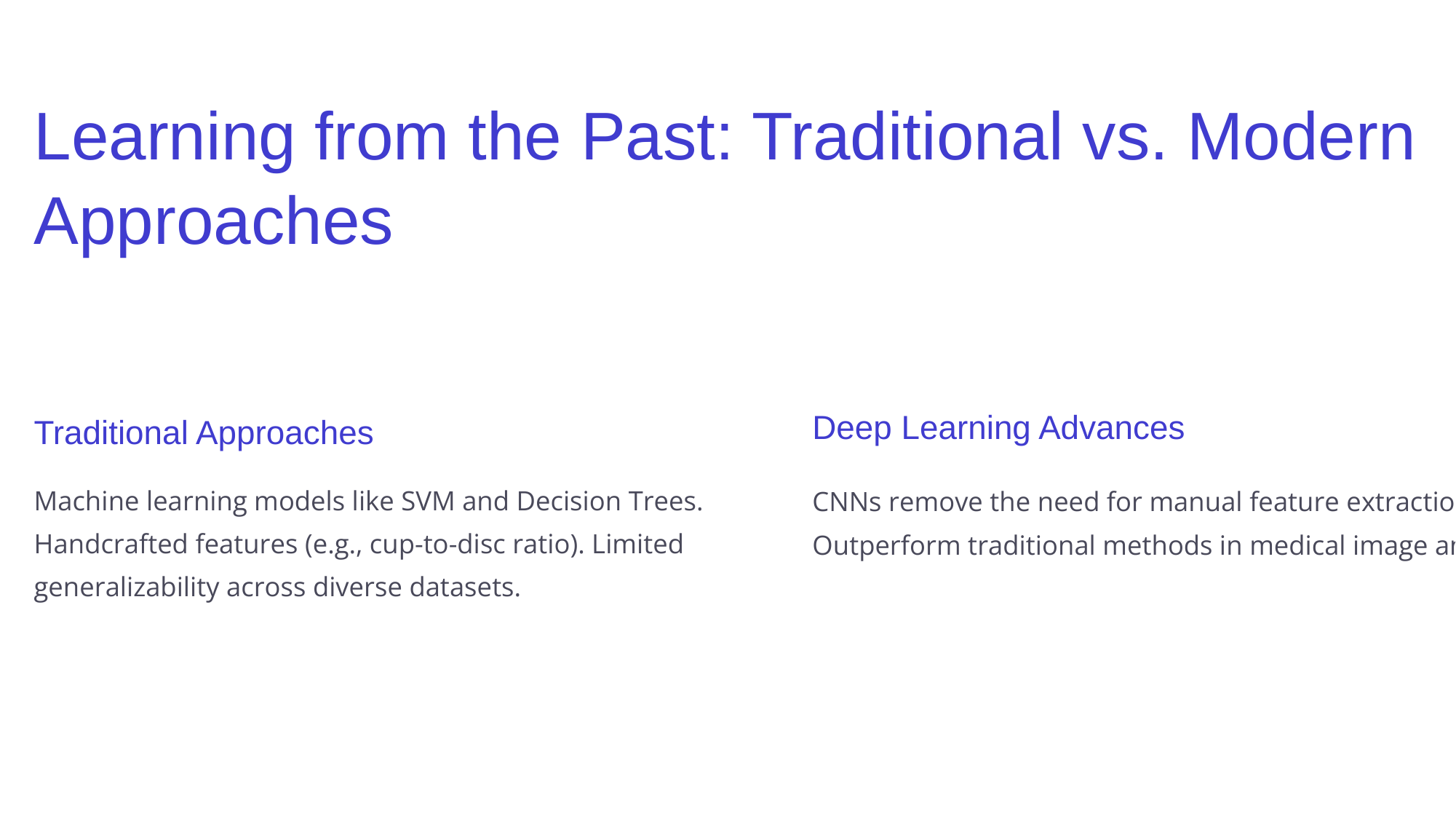

Learning from the Past: Traditional vs. Modern Approaches
Deep Learning Advances
Traditional Approaches
Machine learning models like SVM and Decision Trees. Handcrafted features (e.g., cup-to-disc ratio). Limited generalizability across diverse datasets.
CNNs remove the need for manual feature extraction. Outperform traditional methods in medical image analysis.